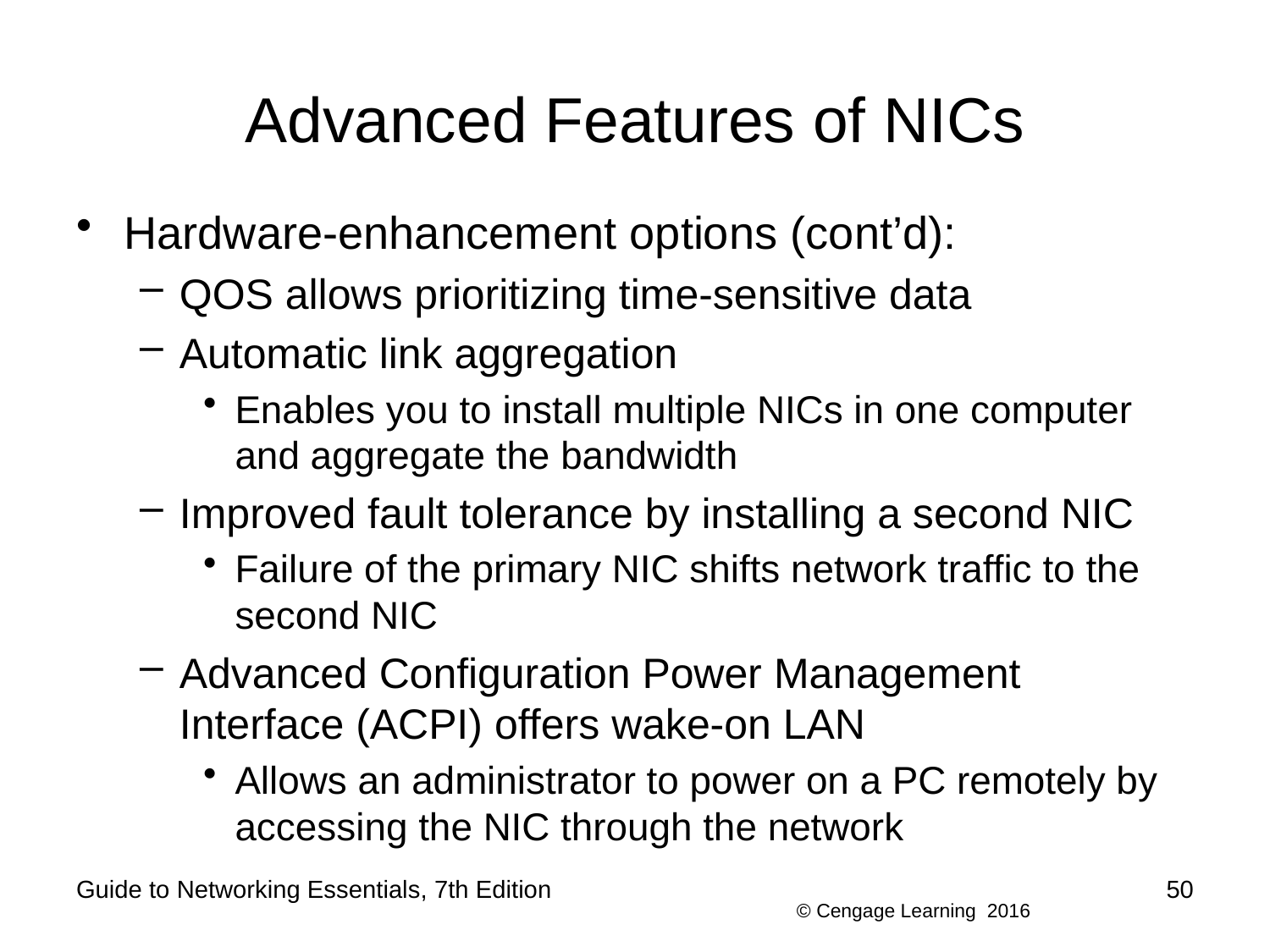

# Advanced Features of NICs
Hardware-enhancement options (cont’d):
QOS allows prioritizing time-sensitive data
Automatic link aggregation
Enables you to install multiple NICs in one computer and aggregate the bandwidth
Improved fault tolerance by installing a second NIC
Failure of the primary NIC shifts network traffic to the second NIC
Advanced Configuration Power Management Interface (ACPI) offers wake-on LAN
Allows an administrator to power on a PC remotely by accessing the NIC through the network

Guide to Networking Essentials, 7th Edition
50